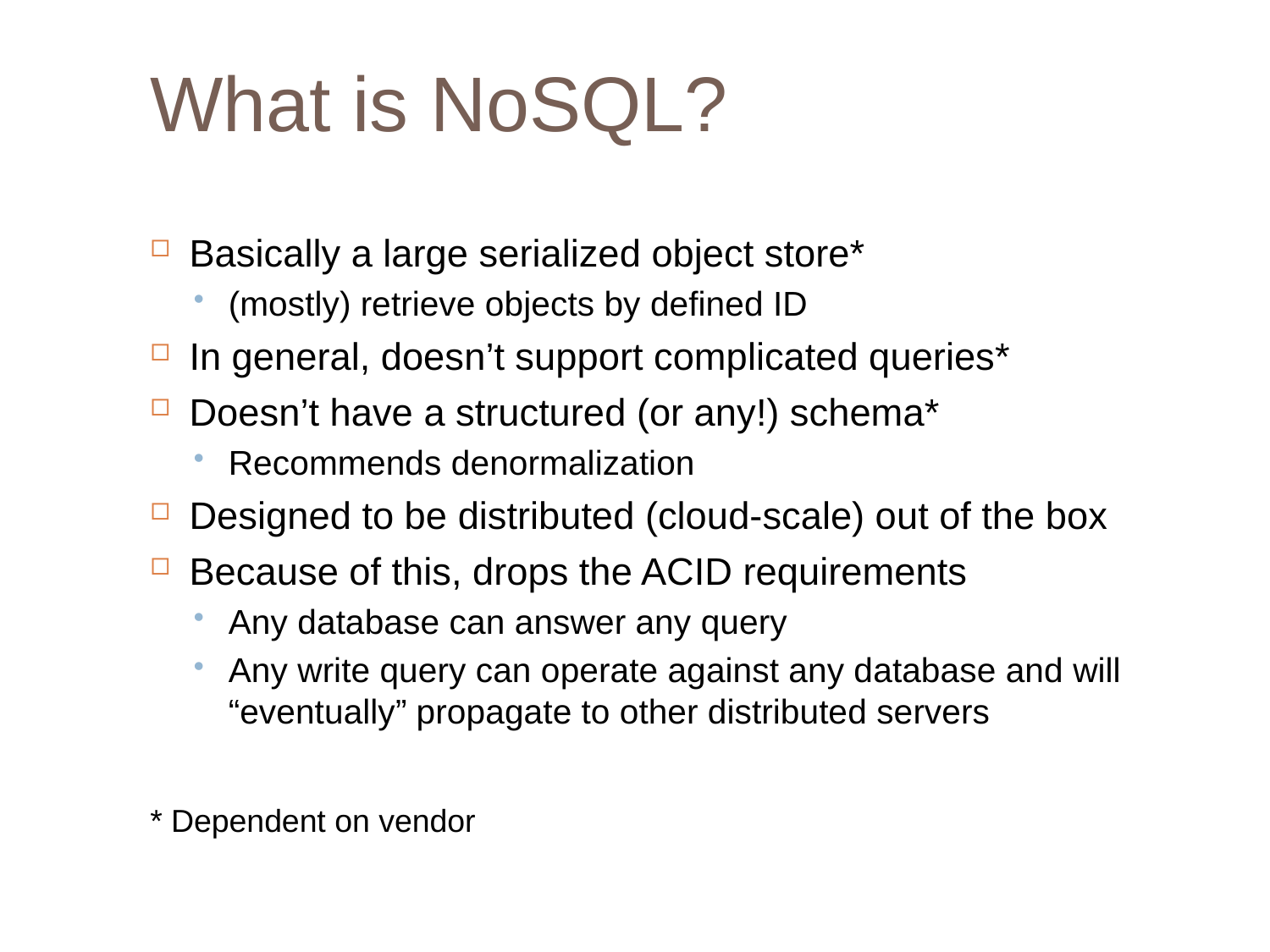

What is NoSQL?
Basically a large serialized object store*
(mostly) retrieve objects by defined ID
In general, doesn’t support complicated queries*
Doesn’t have a structured (or any!) schema*
Recommends denormalization
Designed to be distributed (cloud-scale) out of the box
Because of this, drops the ACID requirements
Any database can answer any query
Any write query can operate against any database and will “eventually” propagate to other distributed servers

* Dependent on vendor